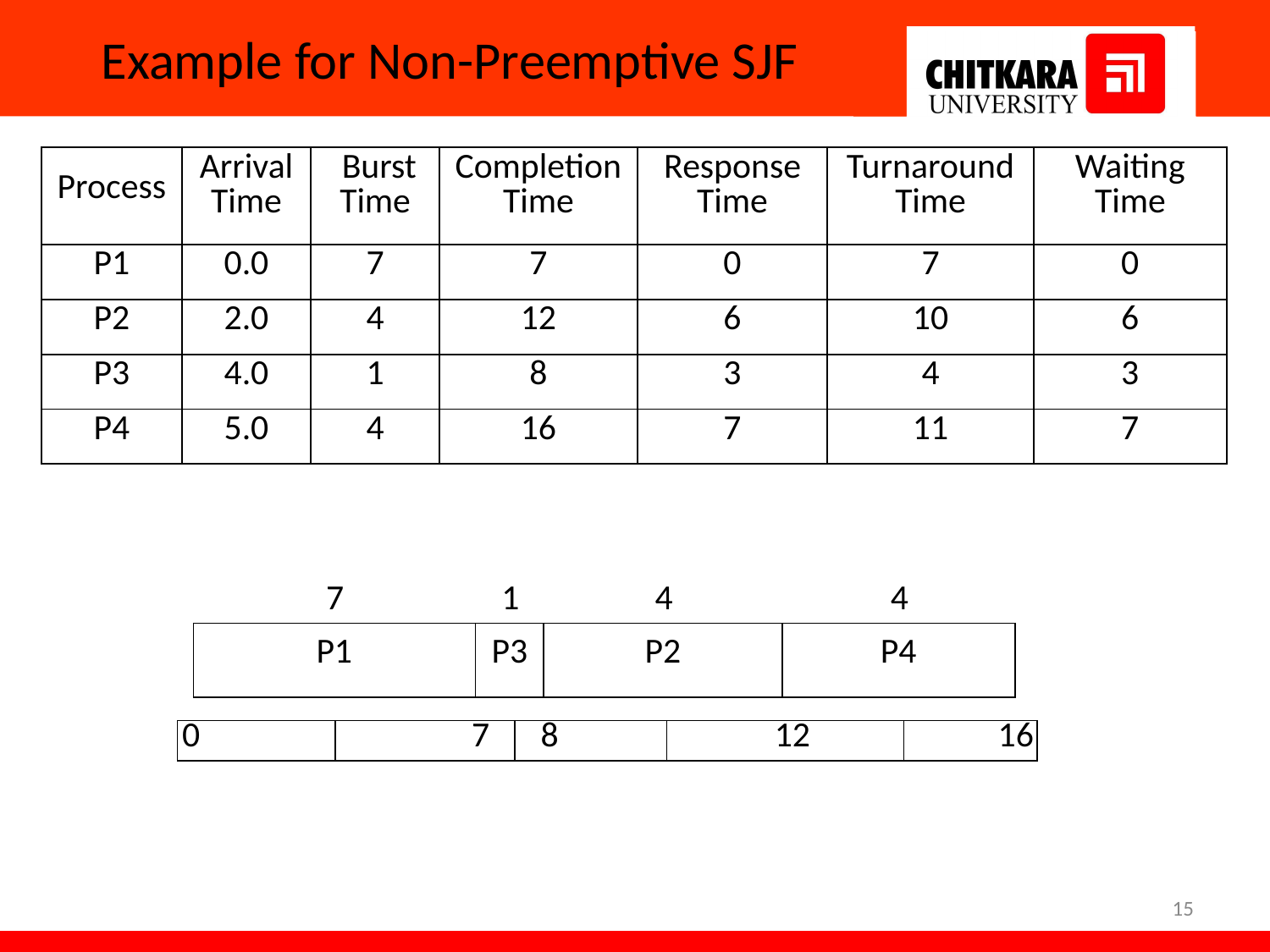

# Example for Non-Preemptive SJF
| Process | Arrival Time | Burst Time | Completion Time | Response Time | Turnaround Time | Waiting Time |
| --- | --- | --- | --- | --- | --- | --- |
| P1 | 0.0 | 7 | 7 | 0 | 7 | 0 |
| P2 | 2.0 | 4 | 12 | 6 | 10 | 6 |
| P3 | 4.0 | 1 | 8 | 3 | 4 | 3 |
| P4 | 5.0 | 4 | 16 | 7 | 11 | 7 |
7
1
4
4
| P1 | P3 | P2 | P4 |
| --- | --- | --- | --- |
| 0 | 7 | 8 | 12 | 16 |
| --- | --- | --- | --- | --- |
15